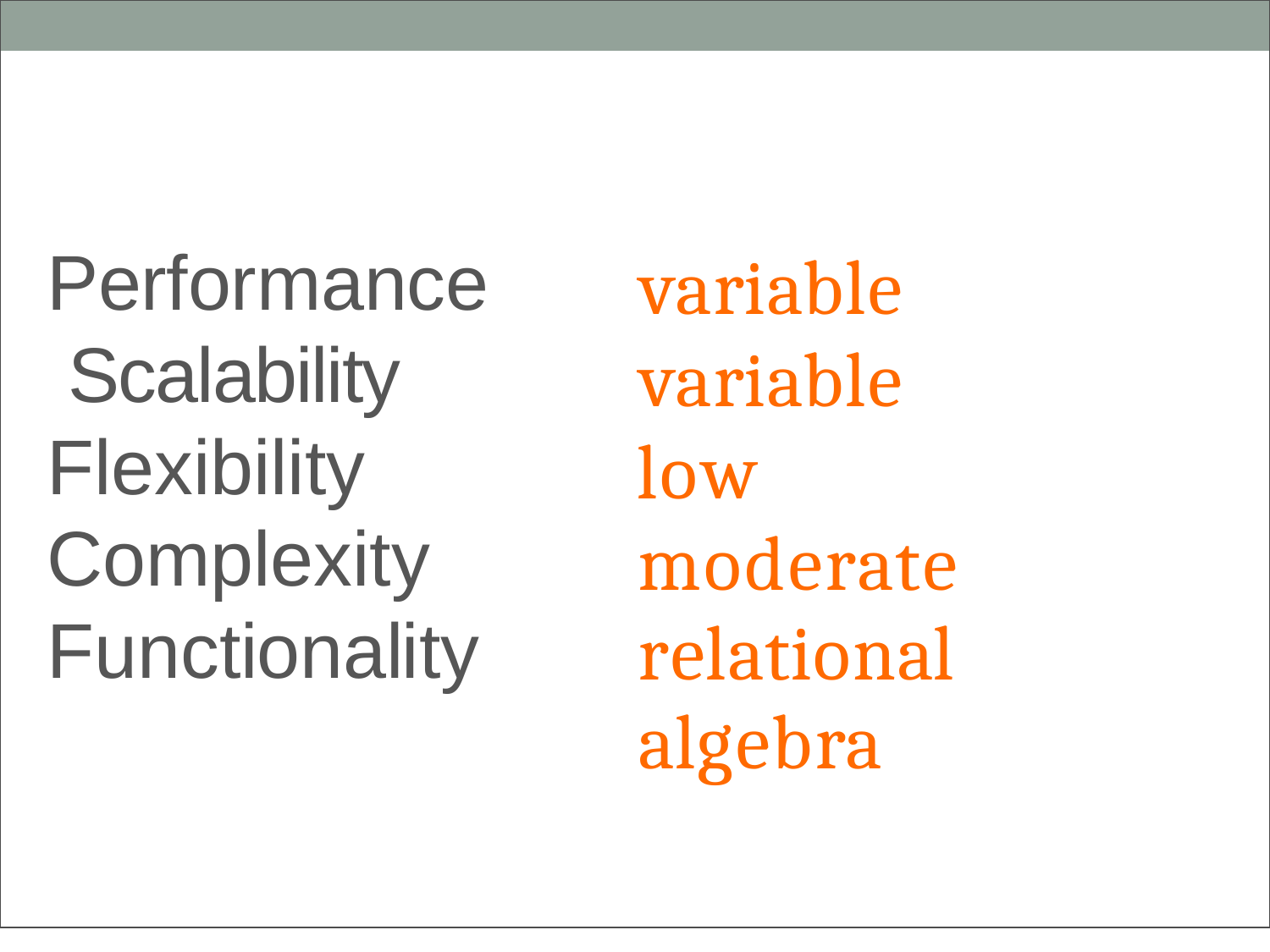

# Performance  Scalability  Flexibility  Complexity  Functionality
variable  variable  low  moderate
relational algebra
78